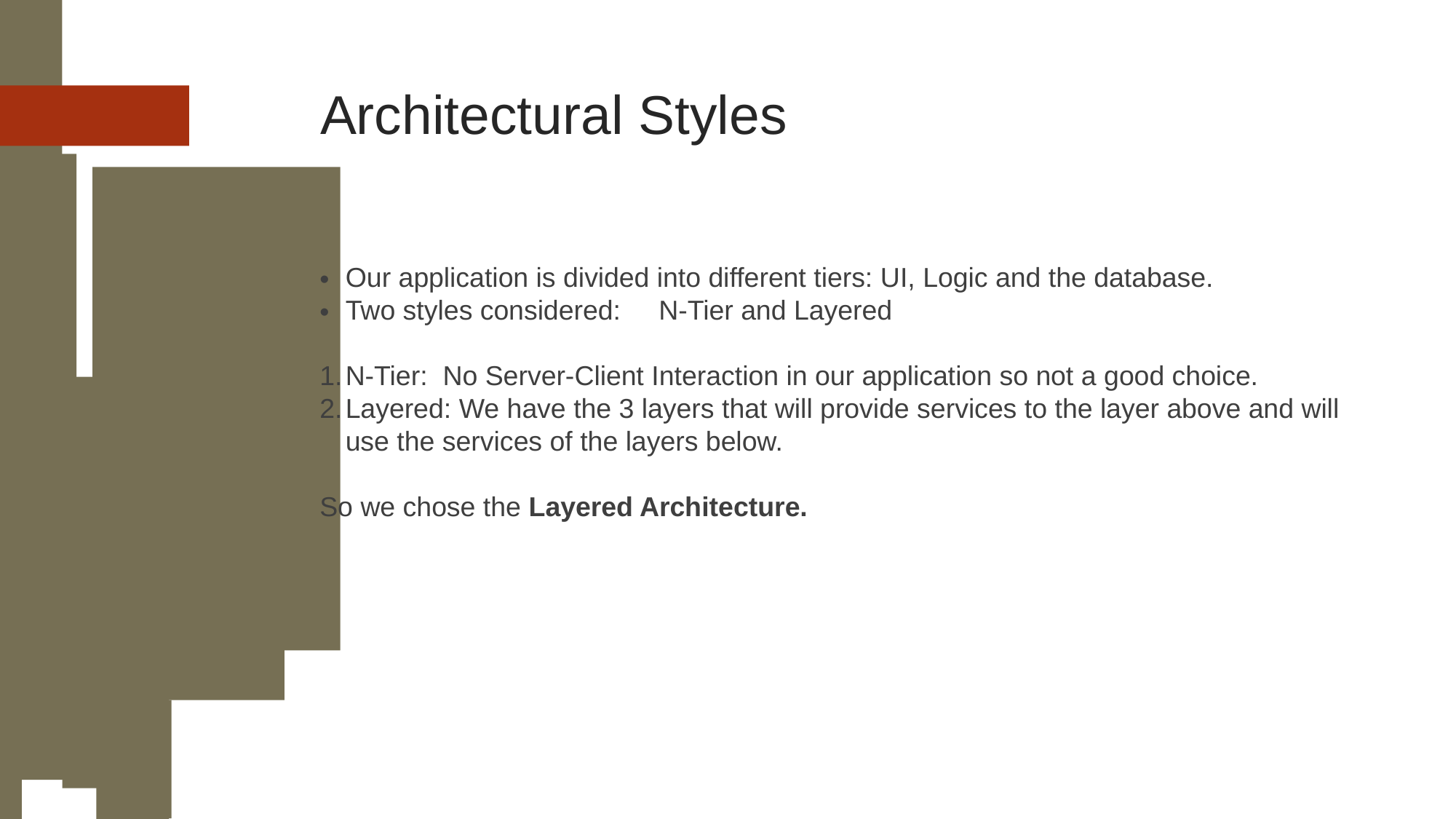

Architectural Styles
Our application is divided into different tiers: UI, Logic and the database.
Two styles considered:     N-Tier and Layered

N-Tier:  No Server-Client Interaction in our application so not a good choice.
Layered: We have the 3 layers that will provide services to the layer above and will use the services of the layers below.

So we chose the Layered Architecture.